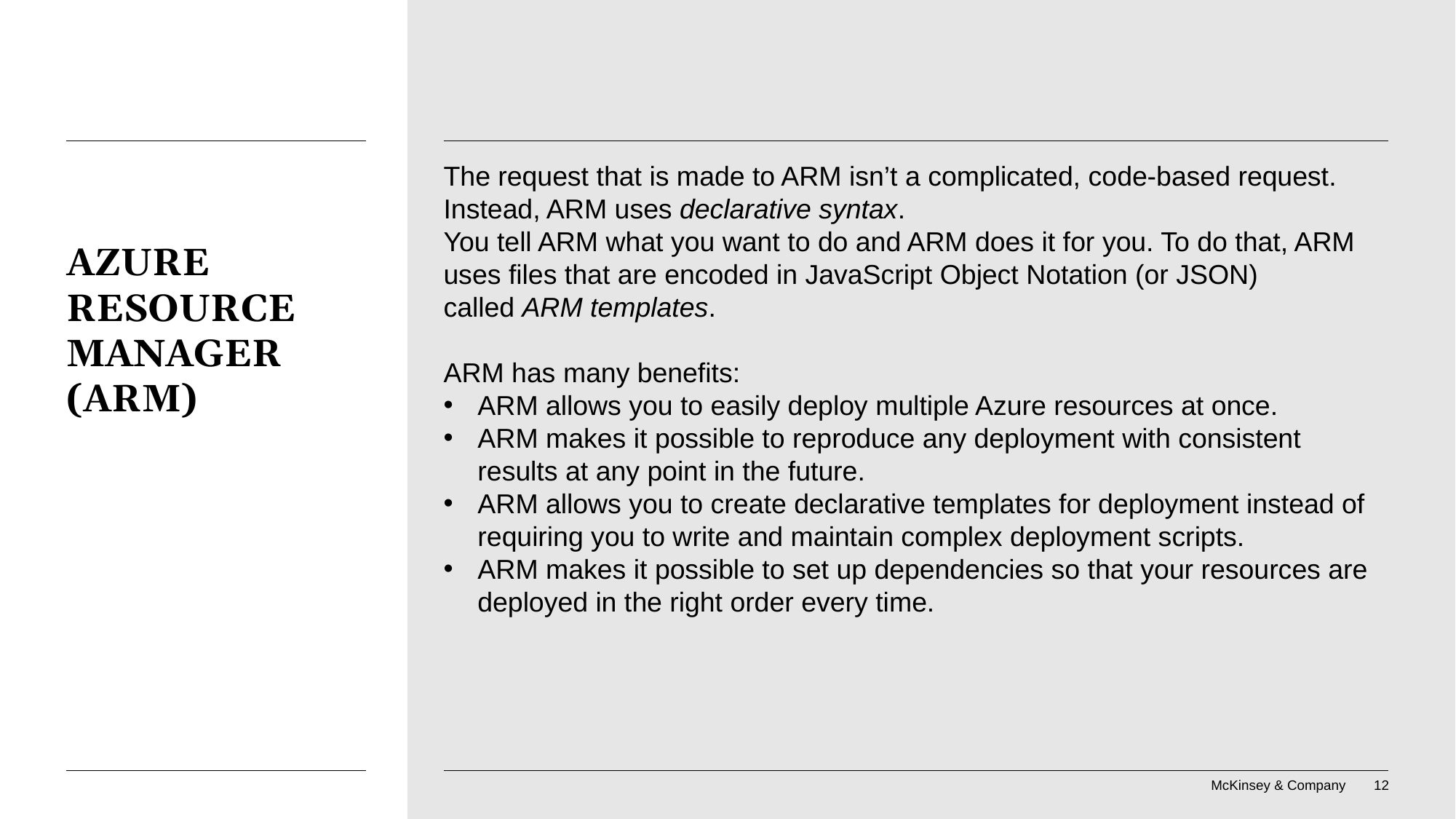

The request that is made to ARM isn’t a complicated, code-based request. Instead, ARM uses declarative syntax.
You tell ARM what you want to do and ARM does it for you. To do that, ARM uses files that are encoded in JavaScript Object Notation (or JSON) called ARM templates.

ARM has many benefits:
ARM allows you to easily deploy multiple Azure resources at once.
ARM makes it possible to reproduce any deployment with consistent results at any point in the future.
ARM allows you to create declarative templates for deployment instead of requiring you to write and maintain complex deployment scripts.
ARM makes it possible to set up dependencies so that your resources are deployed in the right order every time.
# Azure Resource Manager (ARM)